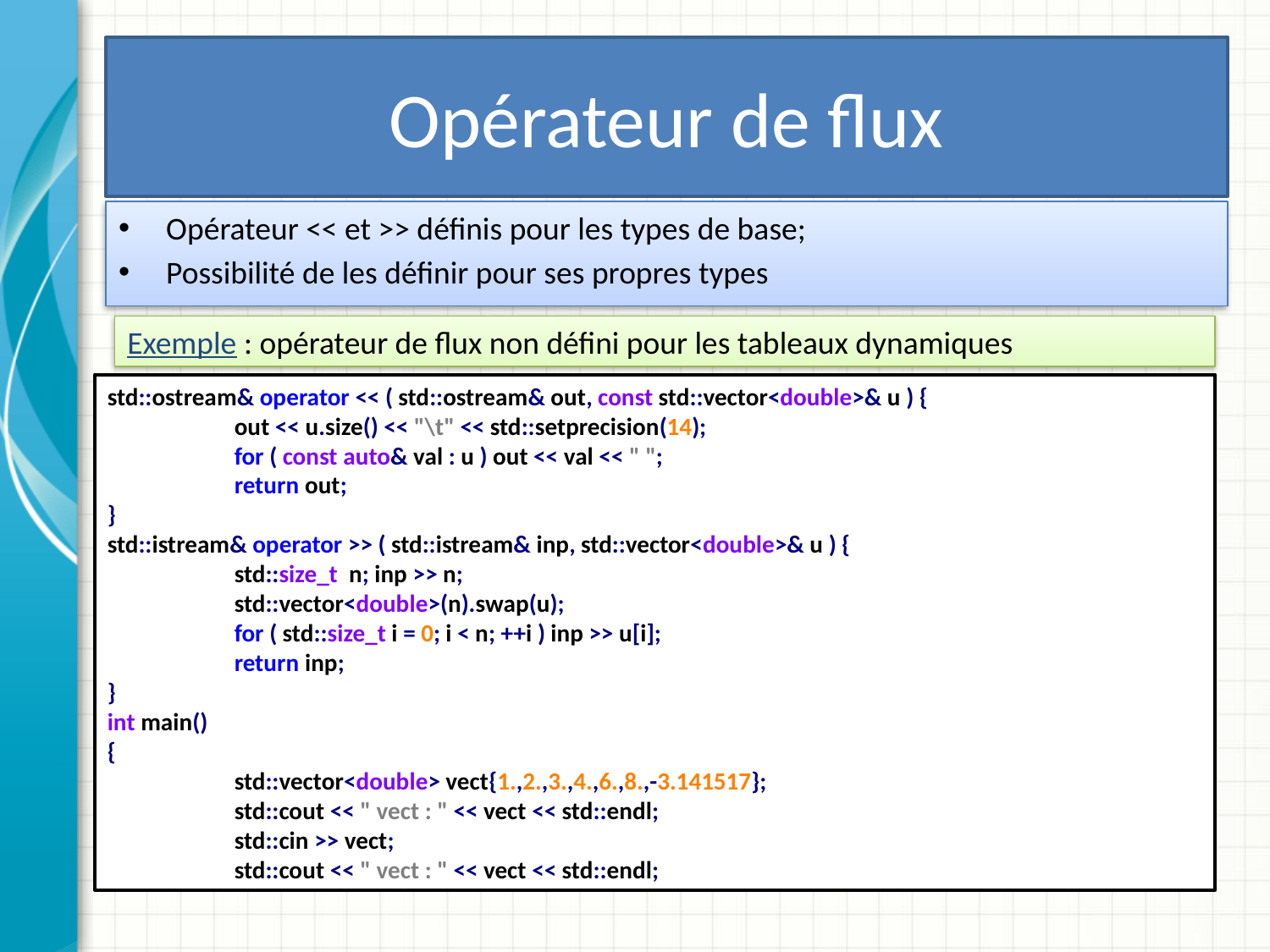

# Opérateur de flux
Opérateur << et >> définis pour les types de base;
Possibilité de les définir pour ses propres types
Exemple : opérateur de flux non défini pour les tableaux dynamiques
std::ostream& operator << ( std::ostream& out, const std::vector<double>& u ) {
	out << u.size() << "\t" << std::setprecision(14);
	for ( const auto& val : u ) out << val << " ";
	return out;
}
std::istream& operator >> ( std::istream& inp, std::vector<double>& u ) {
	std::size_t  n; inp >> n;
	std::vector<double>(n).swap(u);
	for ( std::size_t i = 0; i < n; ++i ) inp >> u[i];
	return inp;
}
int main()
{
	std::vector<double> vect{1.,2.,3.,4.,6.,8.,-3.141517};
	std::cout << " vect : " << vect << std::endl;
	std::cin >> vect;
	std::cout << " vect : " << vect << std::endl;